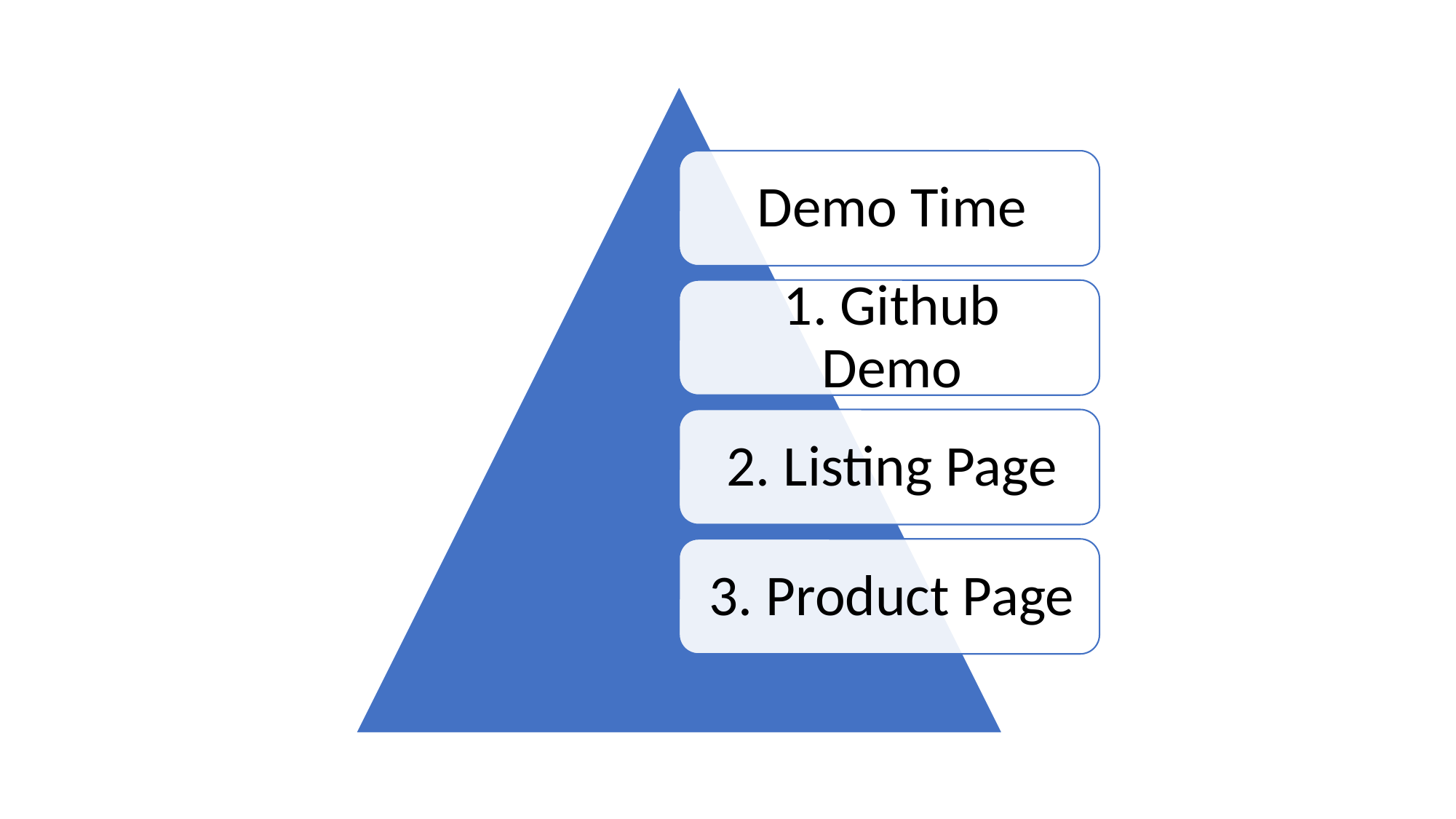

Demo Time
1. Github Demo
2. Listing Page
3. Product Page